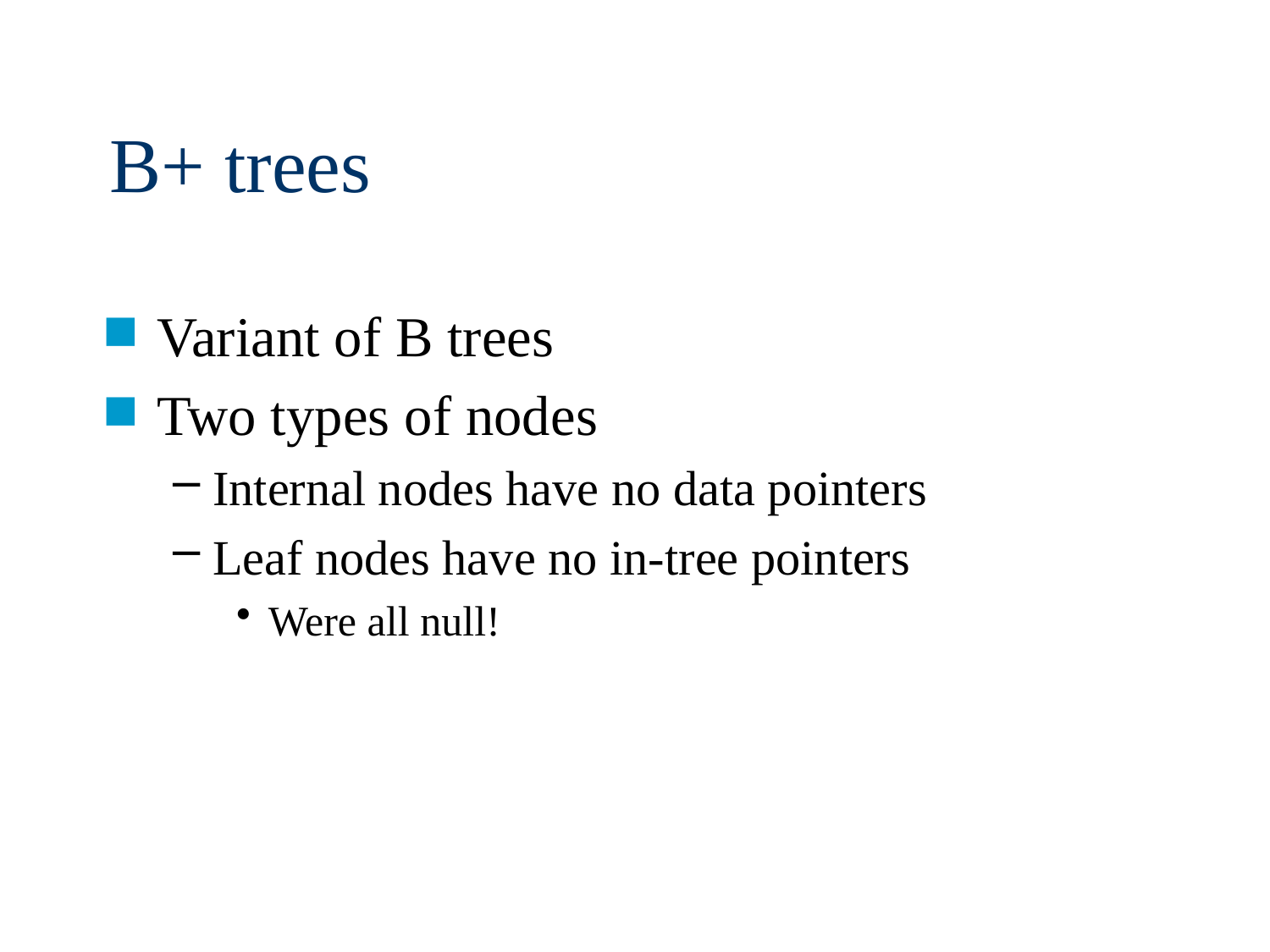

# B+ trees
Variant of B trees
Two types of nodes
Internal nodes have no data pointers
Leaf nodes have no in-tree pointers
Were all null!